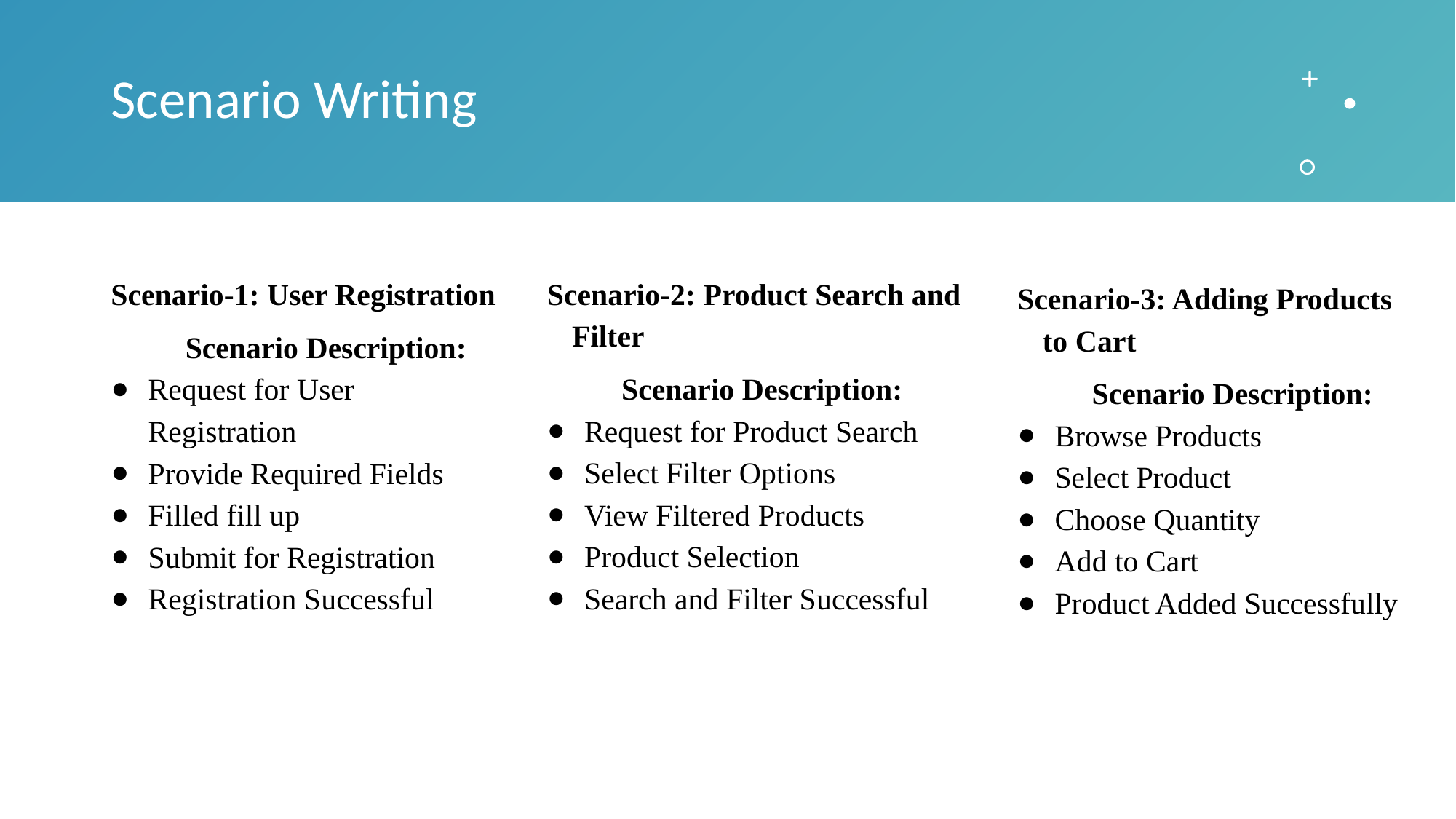

# Scenario Writing

Scenario-1: User Registration
Scenario Description:
Request for User Registration
Provide Required Fields
Filled fill up
Submit for Registration
Registration Successful

Scenario-2: Product Search and Filter
Scenario Description:
Request for Product Search
Select Filter Options
View Filtered Products
Product Selection
Search and Filter Successful
Scenario-3: Adding Products to Cart
Scenario Description:
Browse Products
Select Product
Choose Quantity
Add to Cart
Product Added Successfully